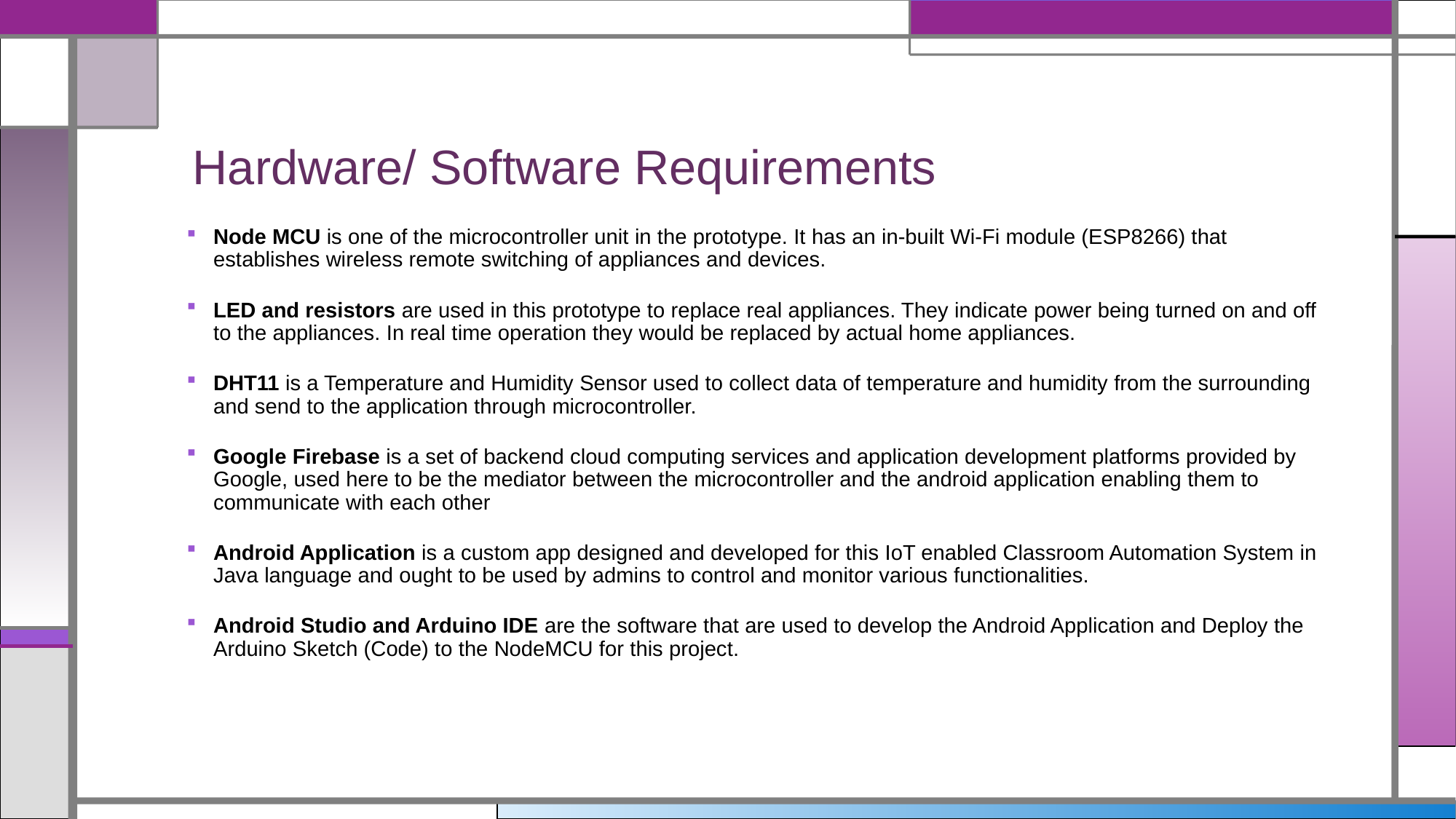

# Hardware/ Software Requirements
Node MCU is one of the microcontroller unit in the prototype. It has an in-built Wi-Fi module (ESP8266) that establishes wireless remote switching of appliances and devices.
LED and resistors are used in this prototype to replace real appliances. They indicate power being turned on and off to the appliances. In real time operation they would be replaced by actual home appliances.
DHT11 is a Temperature and Humidity Sensor used to collect data of temperature and humidity from the surrounding and send to the application through microcontroller.
Google Firebase is a set of backend cloud computing services and application development platforms provided by Google, used here to be the mediator between the microcontroller and the android application enabling them to communicate with each other
Android Application is a custom app designed and developed for this IoT enabled Classroom Automation System in Java language and ought to be used by admins to control and monitor various functionalities.
Android Studio and Arduino IDE are the software that are used to develop the Android Application and Deploy the Arduino Sketch (Code) to the NodeMCU for this project.